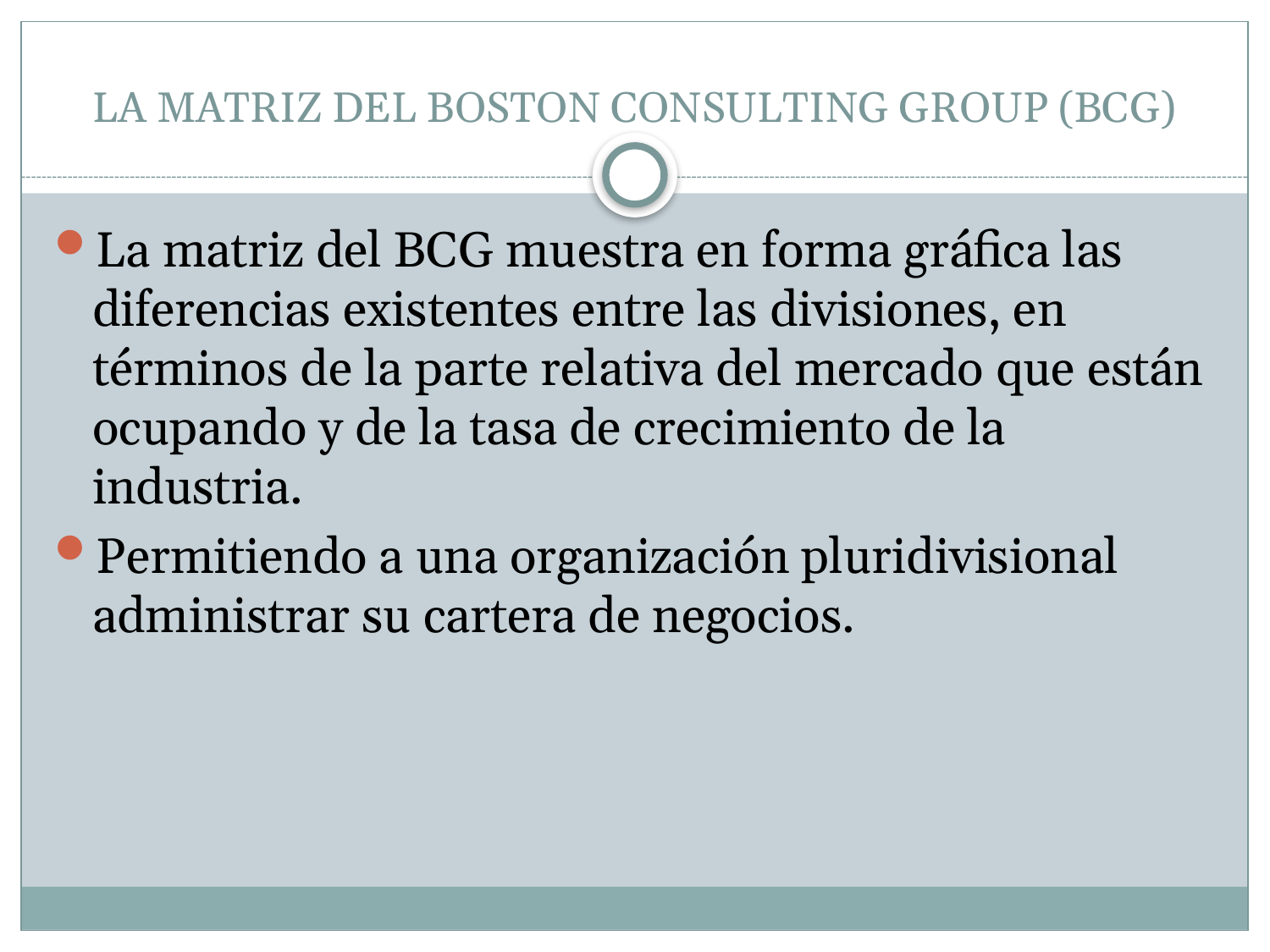

# LA MATRIZ DEL BOSTON CONSULTING GROUP (BCG)
La matriz del BCG muestra en forma gráfica las diferencias existentes entre las divisiones, en términos de la parte relativa del mercado que están ocupando y de la tasa de crecimiento de la industria.
Permitiendo a una organización pluridivisional administrar su cartera de negocios.